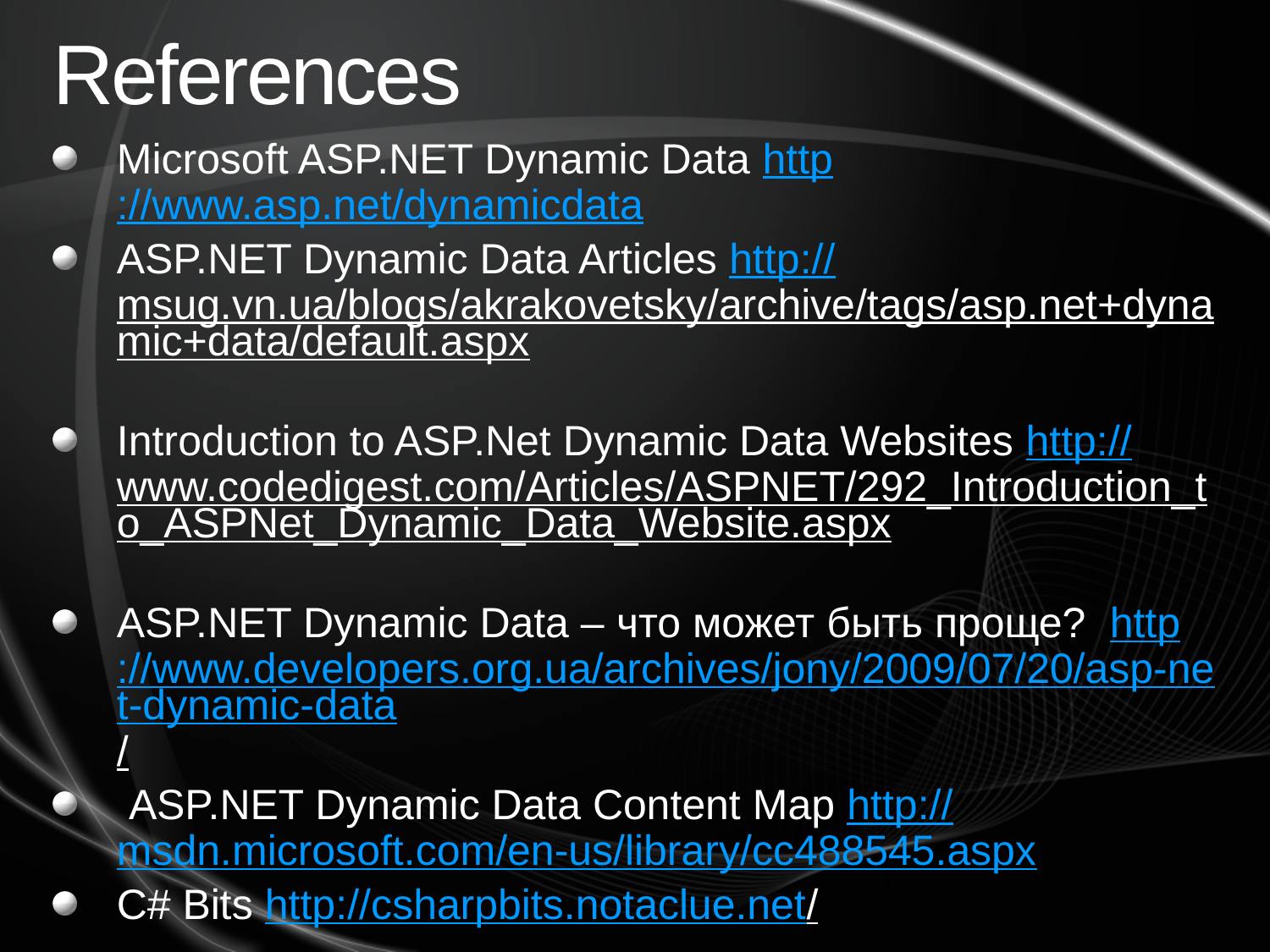

# References
Microsoft ASP.NET Dynamic Data http://www.asp.net/dynamicdata
ASP.NET Dynamic Data Articles http://msug.vn.ua/blogs/akrakovetsky/archive/tags/asp.net+dynamic+data/default.aspx
Introduction to ASP.Net Dynamic Data Websites http://www.codedigest.com/Articles/ASPNET/292_Introduction_to_ASPNet_Dynamic_Data_Website.aspx
ASP.NET Dynamic Data – что может быть проще?  http://www.developers.org.ua/archives/jony/2009/07/20/asp-net-dynamic-data/
 ASP.NET Dynamic Data Content Map http://msdn.microsoft.com/en-us/library/cc488545.aspx
C# Bits http://csharpbits.notaclue.net/